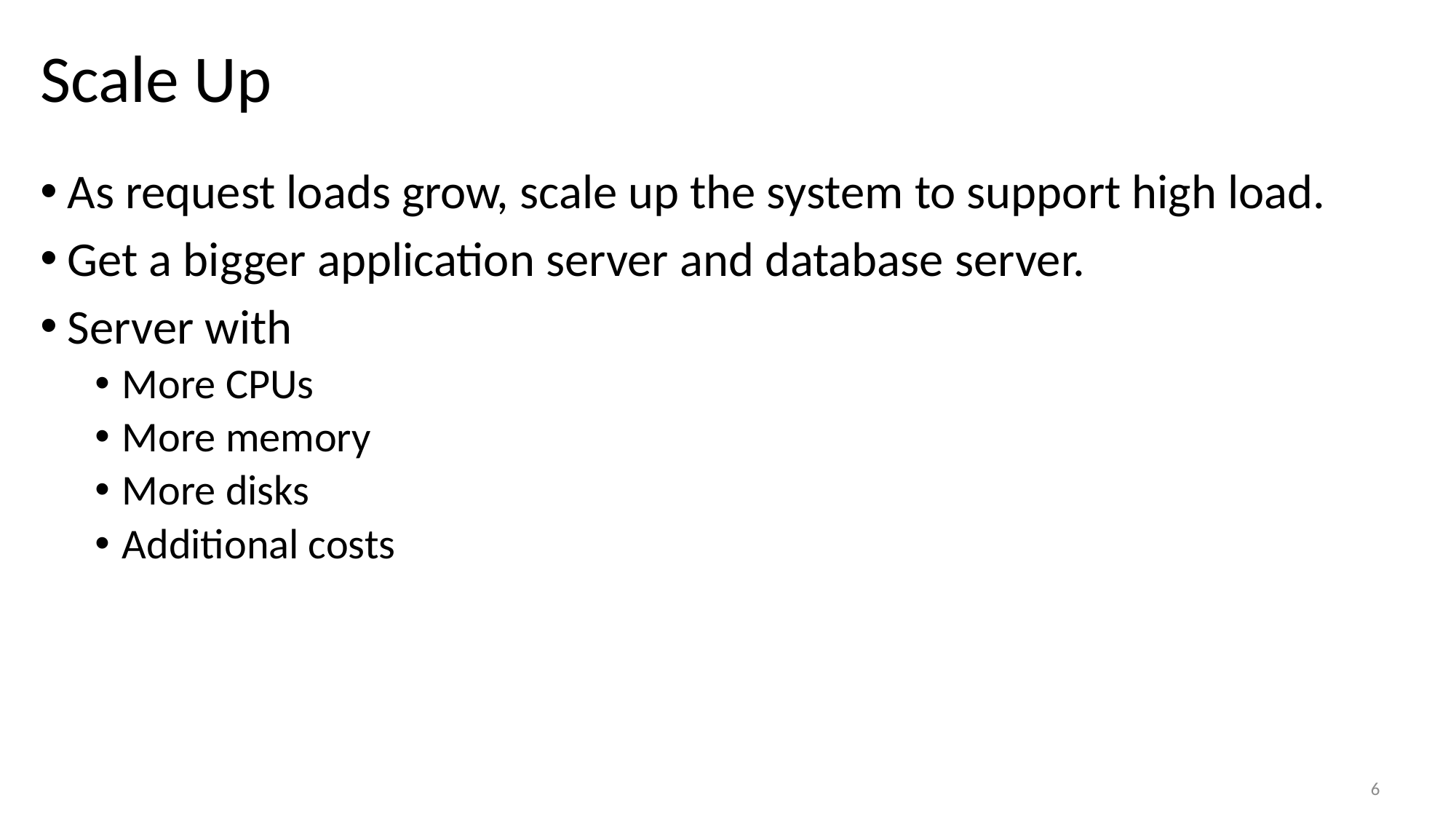

# Scale Up
As request loads grow, scale up the system to support high load.
Get a bigger application server and database server.
Server with
More CPUs
More memory
More disks
Additional costs